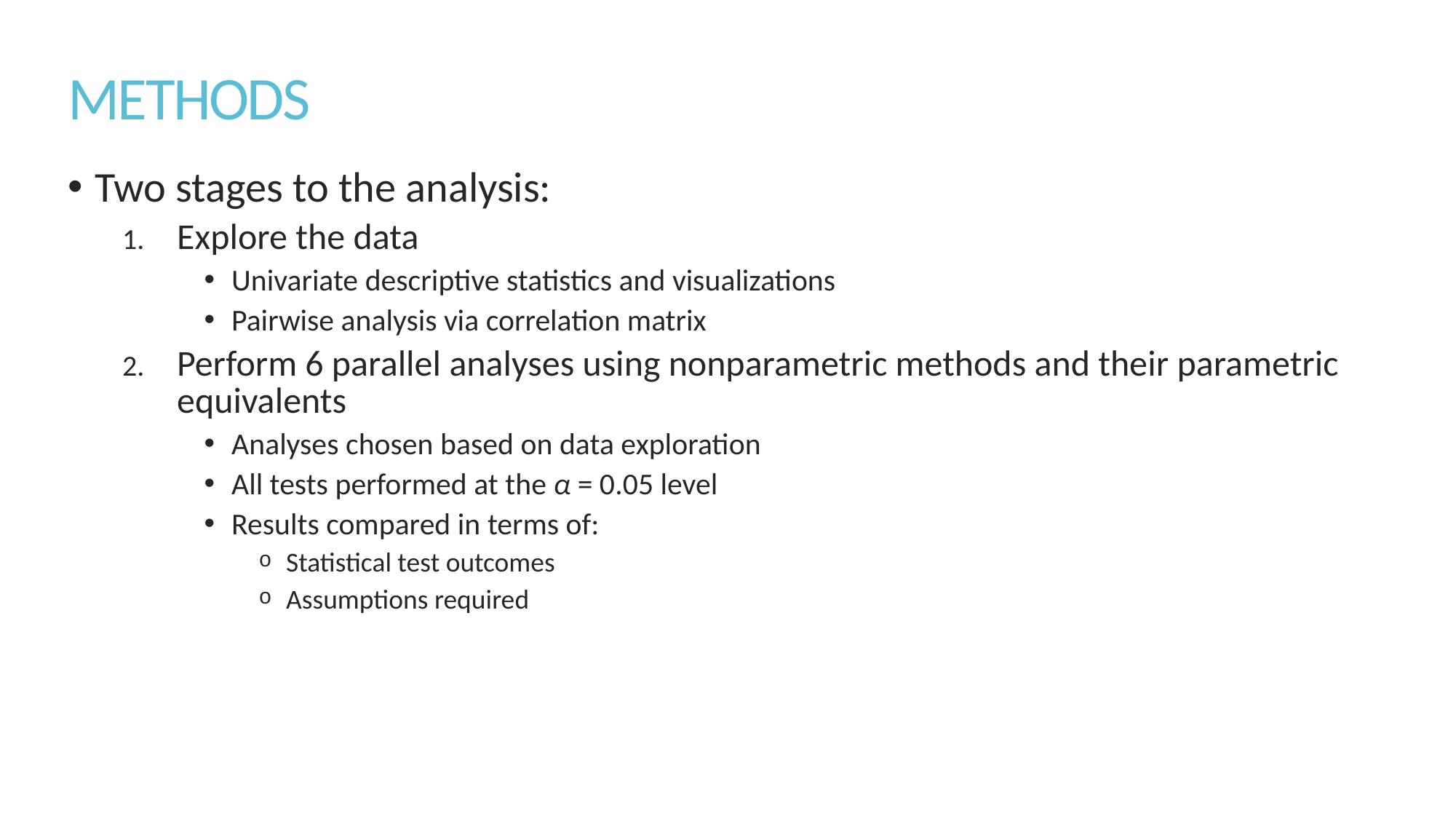

# METHODS
Two stages to the analysis:
Explore the data
Univariate descriptive statistics and visualizations
Pairwise analysis via correlation matrix
Perform 6 parallel analyses using nonparametric methods and their parametric equivalents
Analyses chosen based on data exploration
All tests performed at the α = 0.05 level
Results compared in terms of:
Statistical test outcomes
Assumptions required